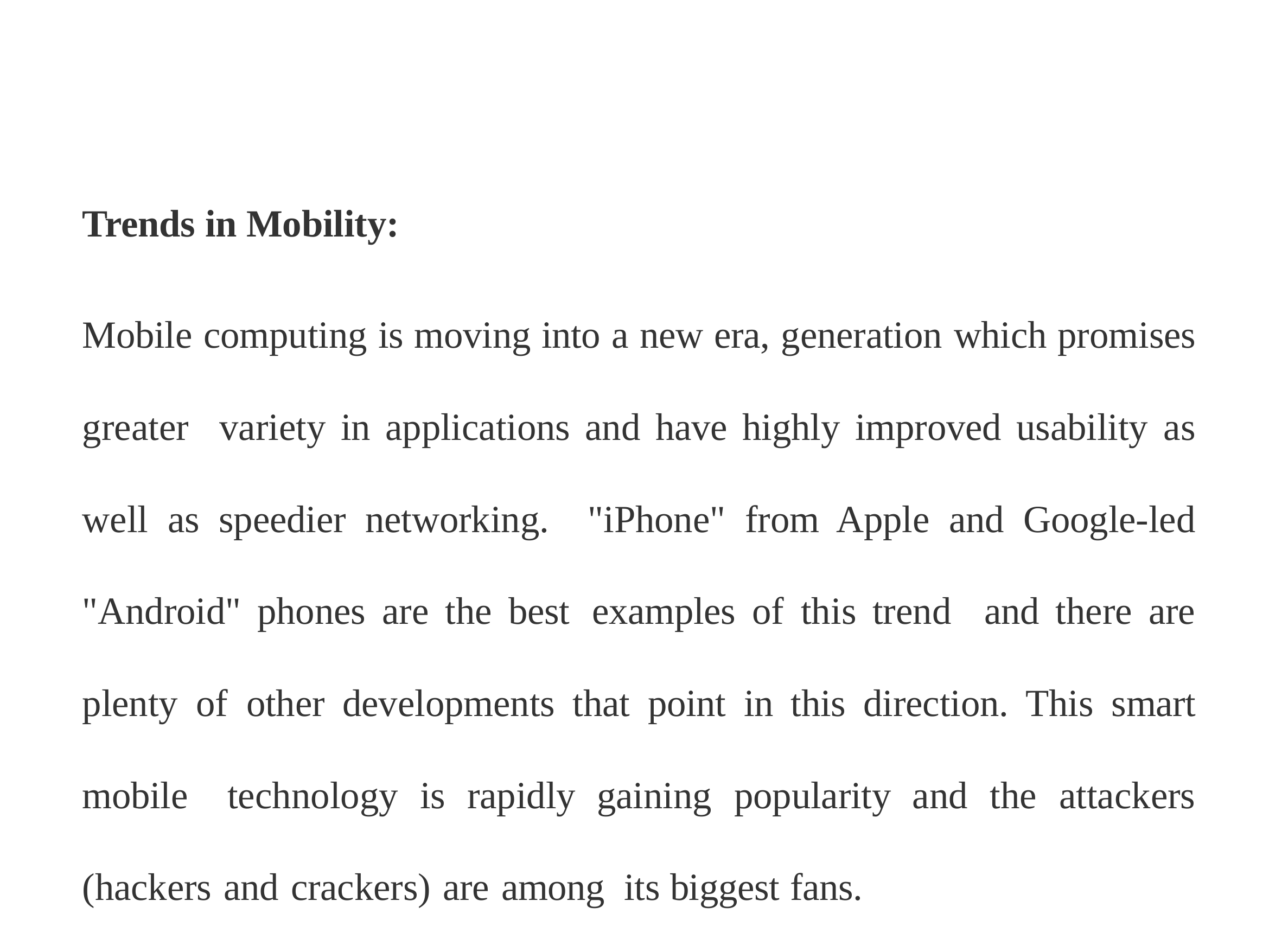

Trends in Mobility:
Mobile computing is moving into a new era, generation which promises greater  variety in applications and have highly improved usability as well as speedier networking.  "iPhone" from Apple and Google-led "Android" phones are the best examples of this trend  and there are plenty of other developments that point in this direction. This smart mobile  technology is rapidly gaining popularity and the attackers (hackers and crackers) are among  its biggest fans.
Page 9
CYBER SECURITY